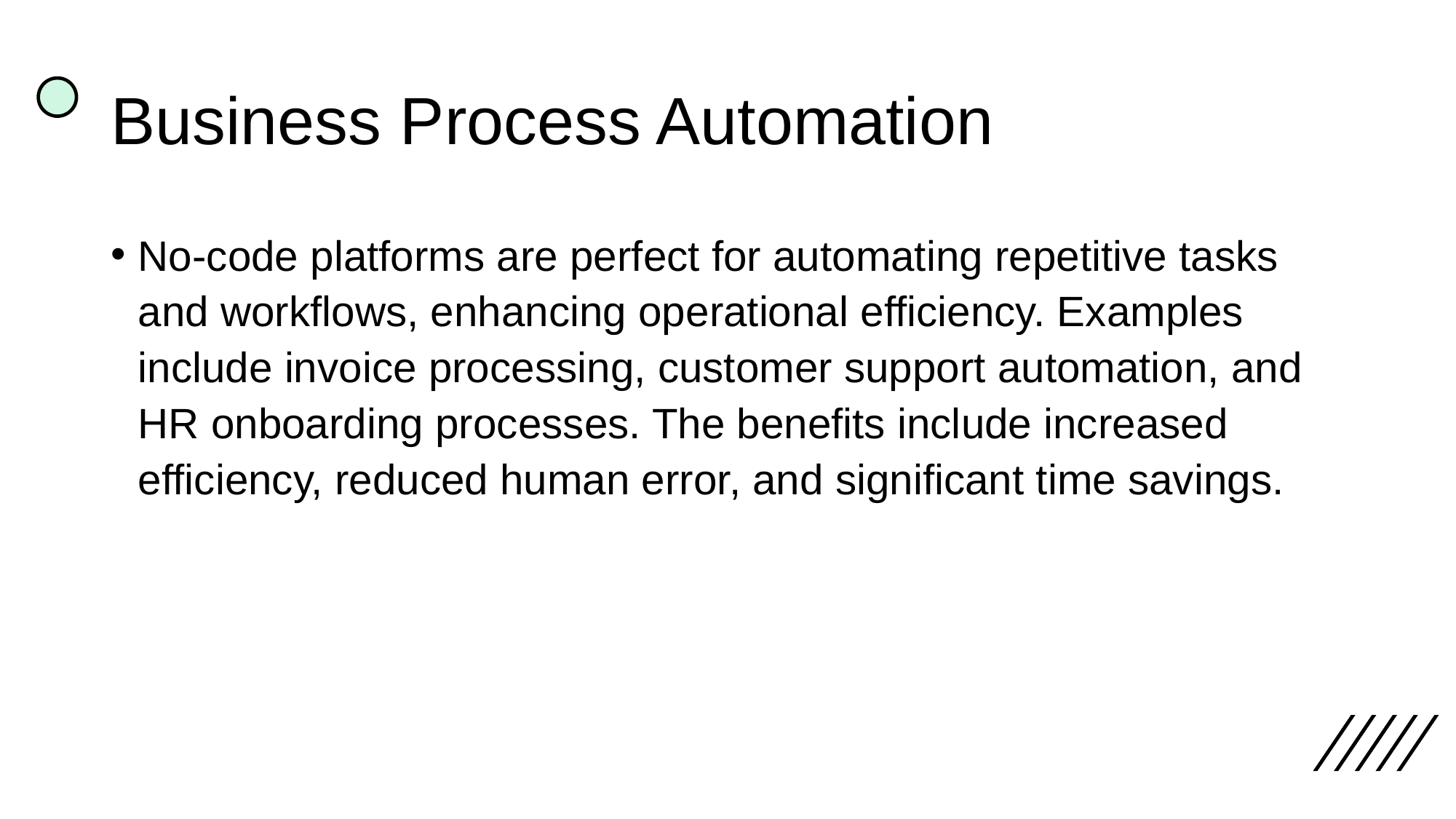

# Business Process Automation
No-code platforms are perfect for automating repetitive tasks and workflows, enhancing operational efficiency. Examples include invoice processing, customer support automation, and HR onboarding processes. The benefits include increased efficiency, reduced human error, and significant time savings.